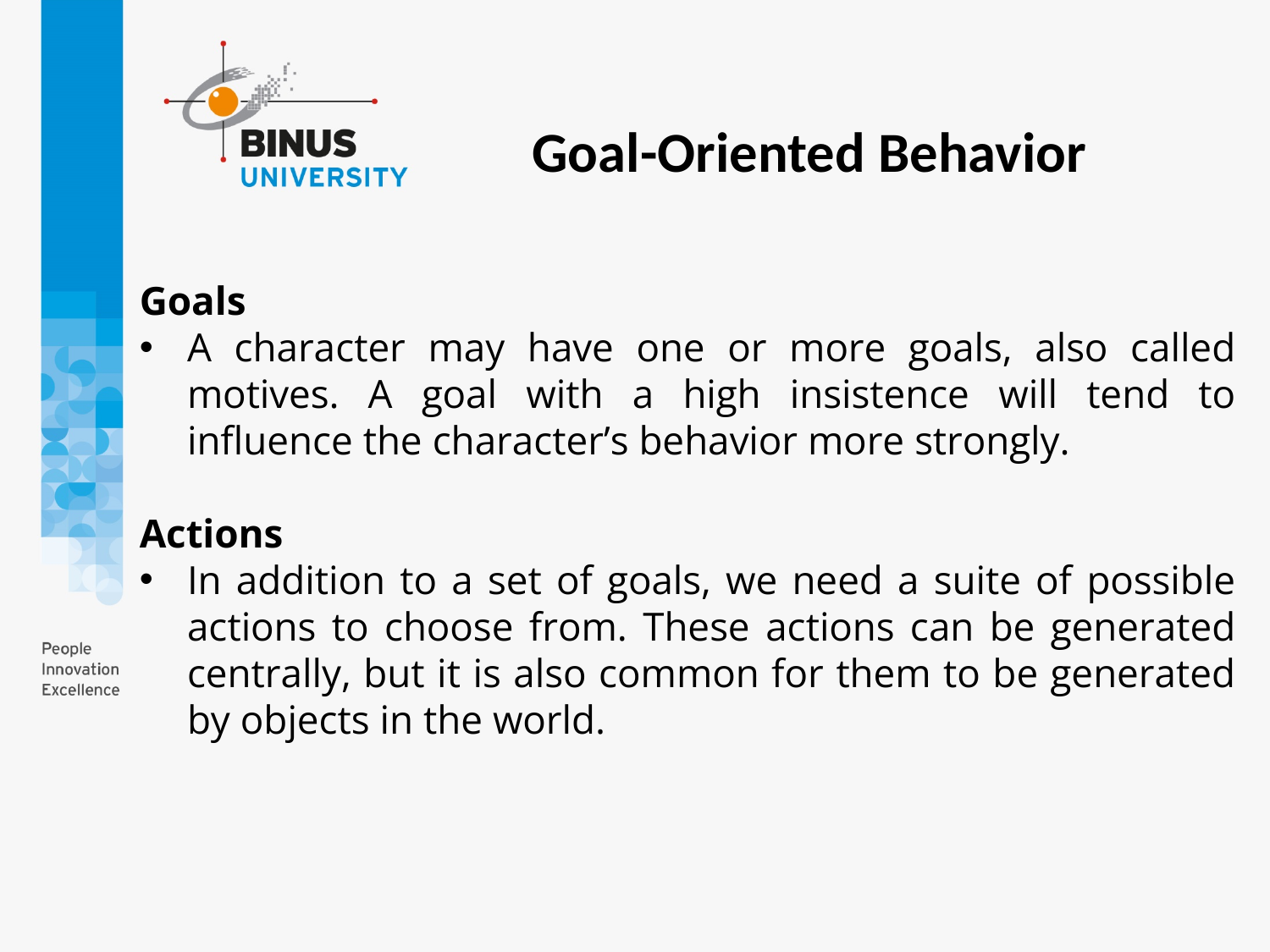

Goal-Oriented Behavior

Goals
A character may have one or more goals, also called motives. A goal with a high insistence will tend to influence the character’s behavior more strongly.

Actions
In addition to a set of goals, we need a suite of possible actions to choose from. These actions can be generated centrally, but it is also common for them to be generated by objects in the world.